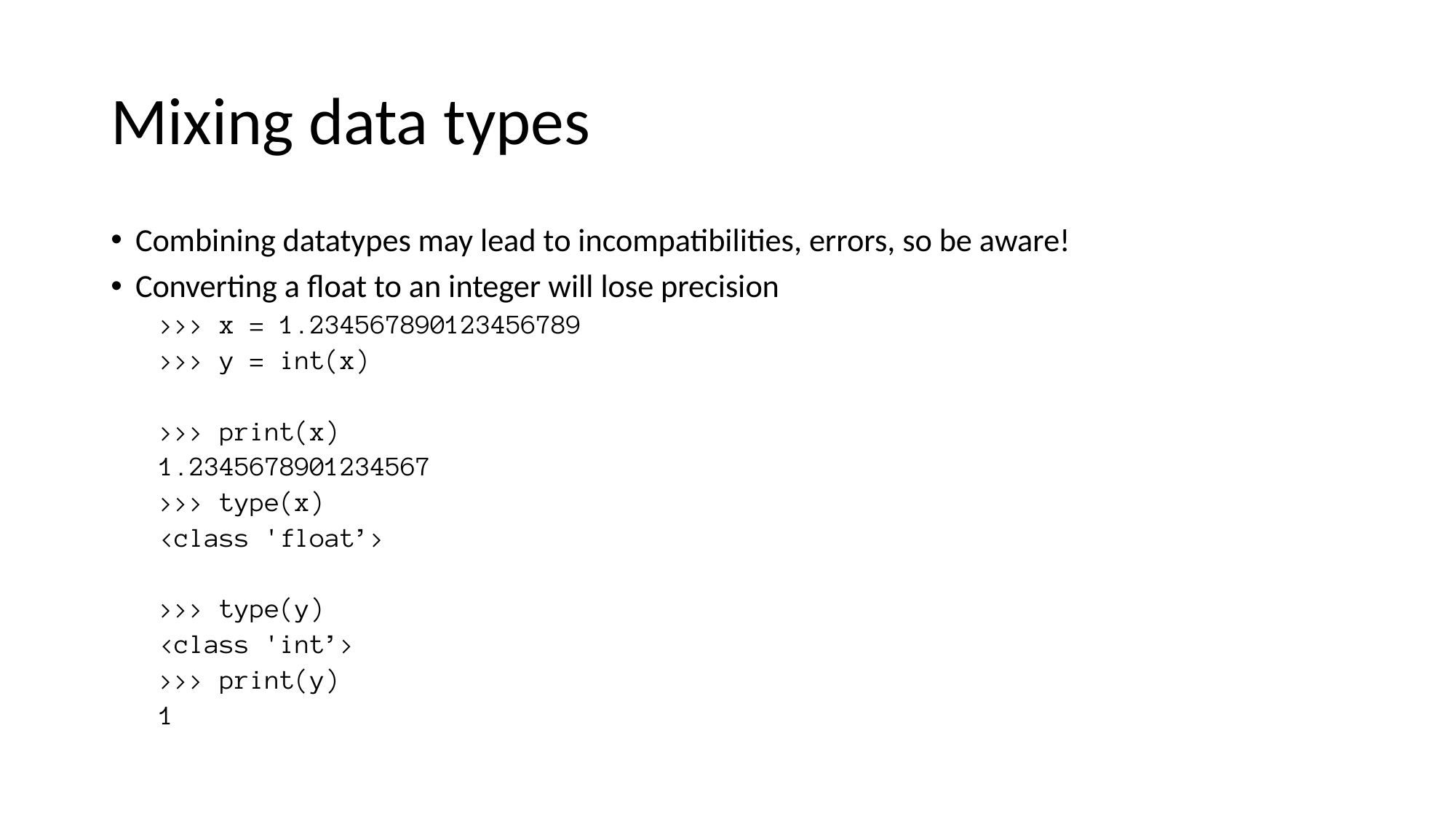

# Mixing data types
Combining datatypes may lead to incompatibilities, errors, so be aware!
Converting a float to an integer will lose precision
>>> x = 1.234567890123456789
>>> y = int(x)

>>> print(x)
1.2345678901234567
>>> type(x)
<class 'float’>

>>> type(y)
<class 'int’>
>>> print(y)
1